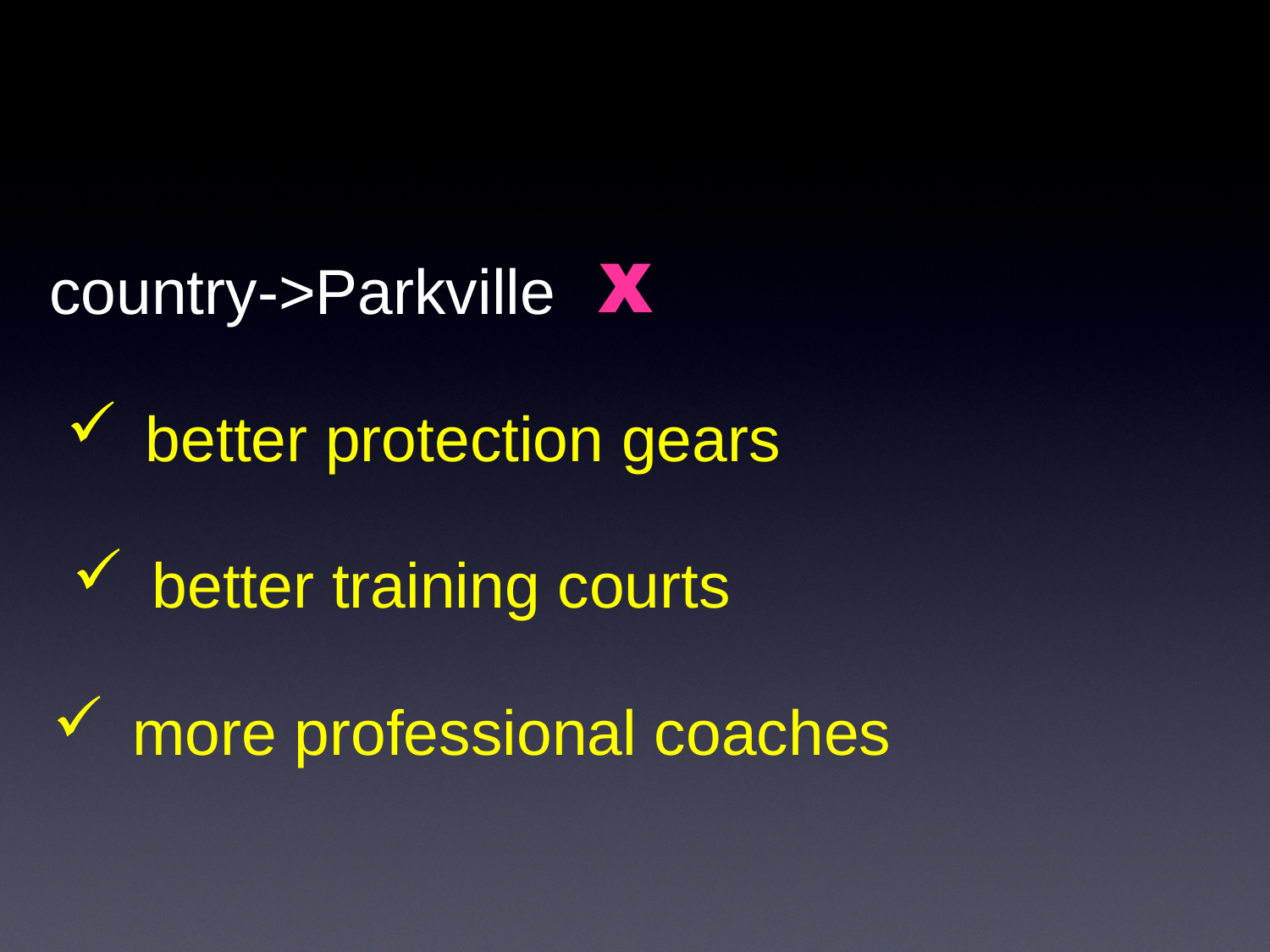

X
country->Parkville
better protection gears
better training courts
more professional coaches